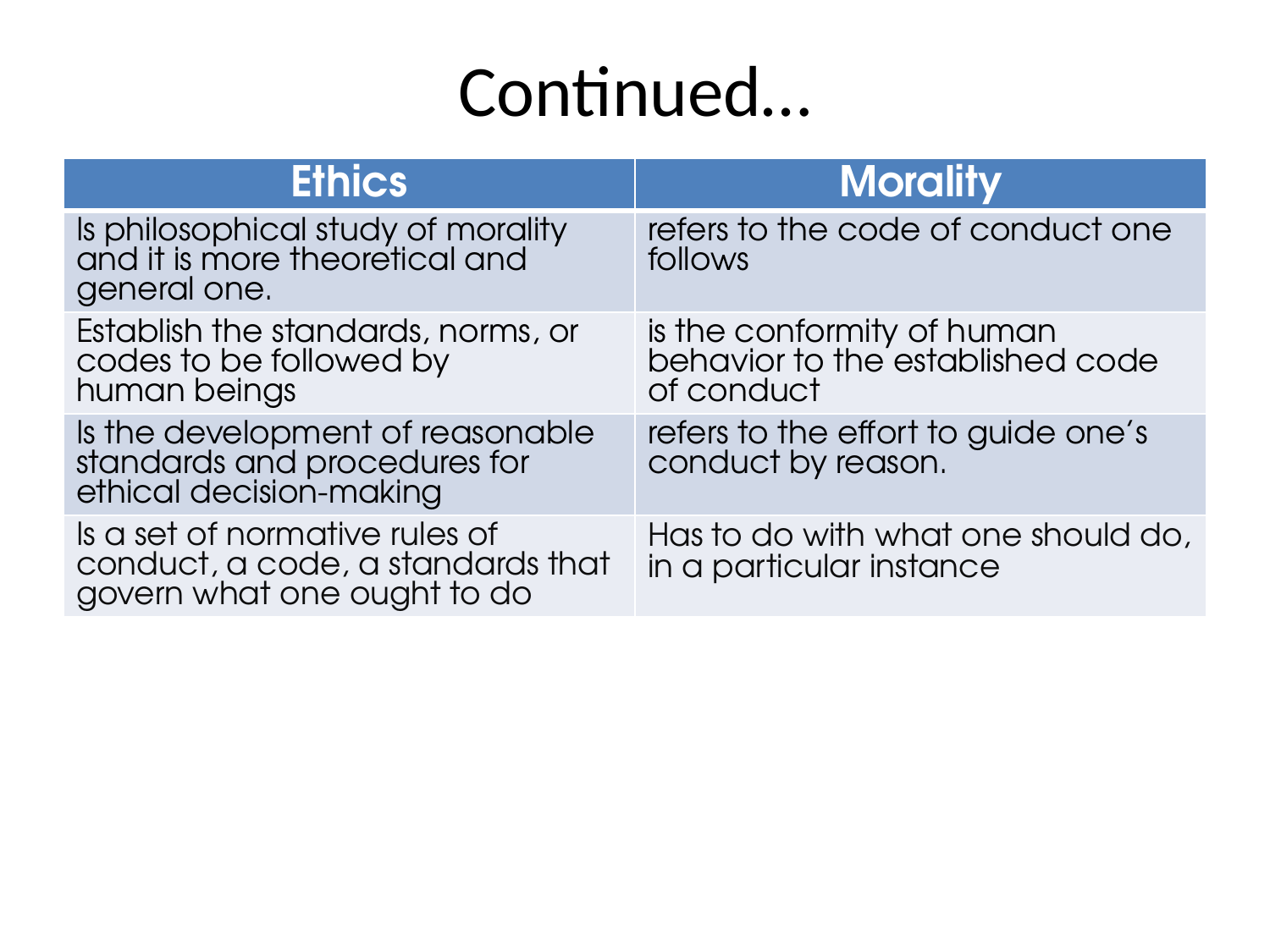

# Continued…
| Ethics | Morality |
| --- | --- |
| Is philosophical study of morality and it is more theoretical and general one. | refers to the code of conduct one follows |
| Establish the standards, norms, or codes to be followed by human beings | is the conformity of human behavior to the established code of conduct |
| Is the development of reasonable standards and procedures for ethical decision-making | refers to the effort to guide one’s conduct by reason. |
| Is a set of normative rules of conduct, a code, a standards that govern what one ought to do | Has to do with what one should do, in a particular instance |